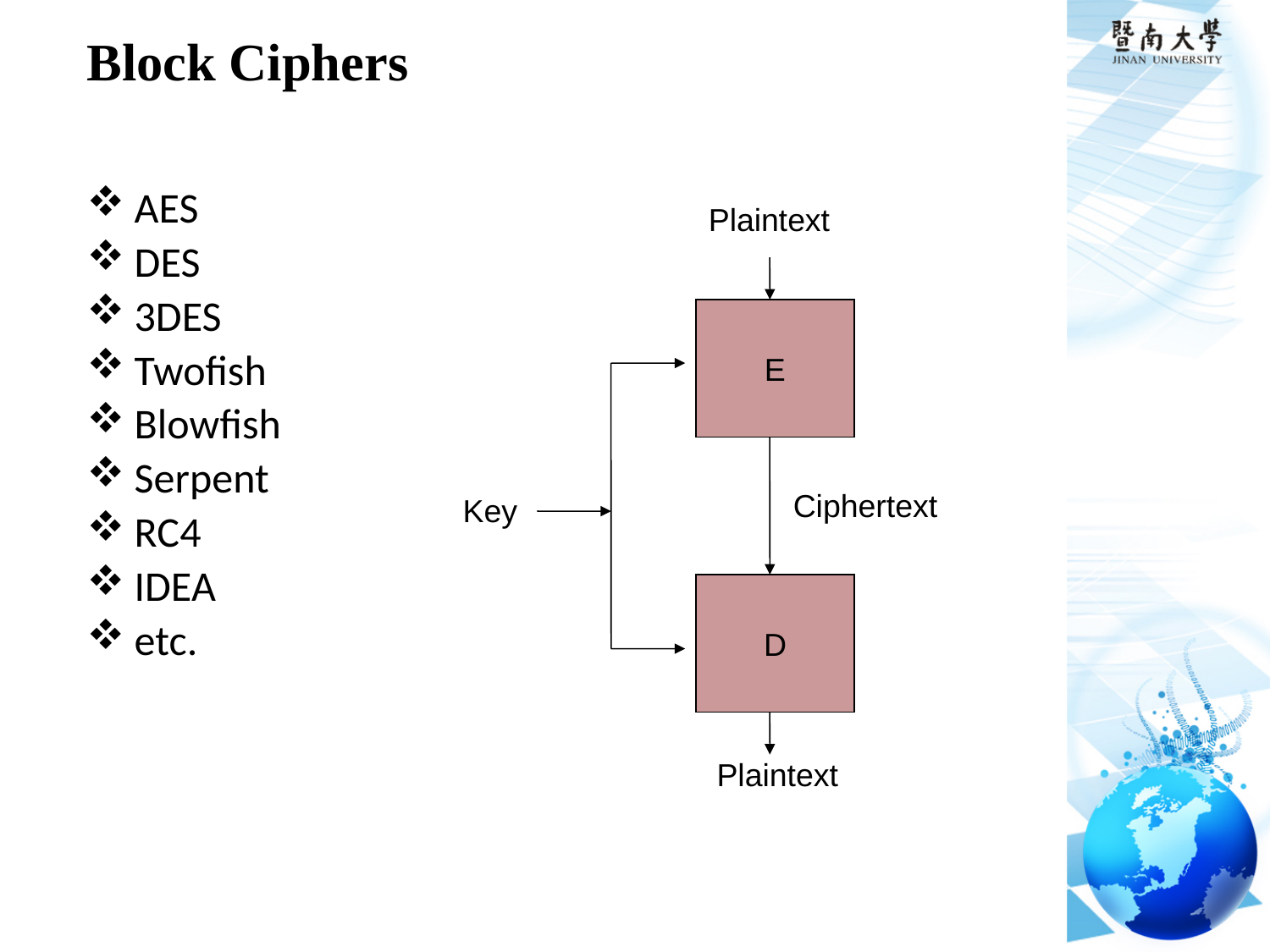

# Block Ciphers
AES
DES
3DES
Twofish
Blowfish
Serpent
RC4
IDEA
etc.
Plaintext

E

Ciphertext
Key

D

Plaintext